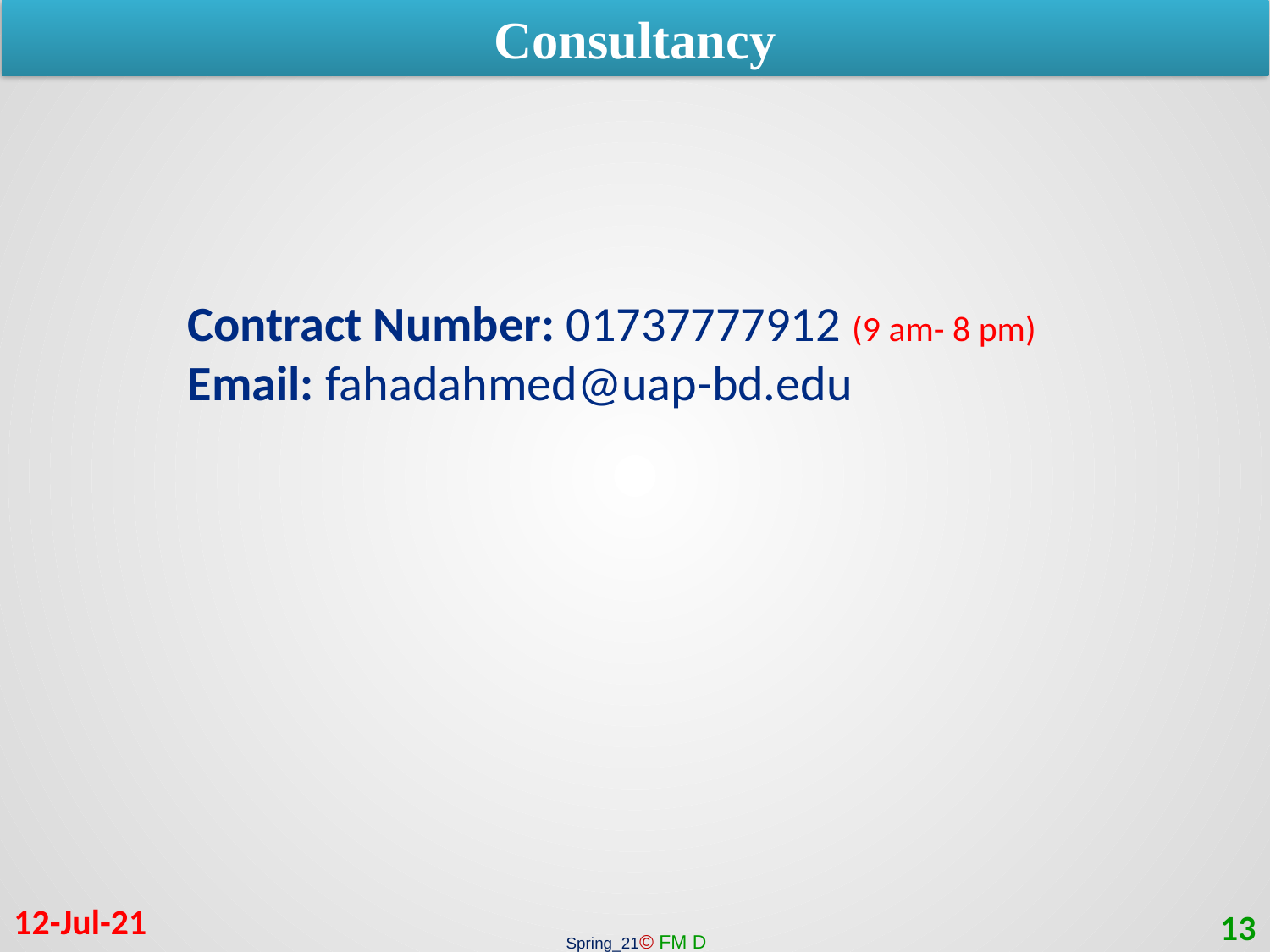

Consultancy

Contract Number: 01737777912 (9 am- 8 pm)
Email: fahadahmed@uap-bd.edu

12-Jul-21
13